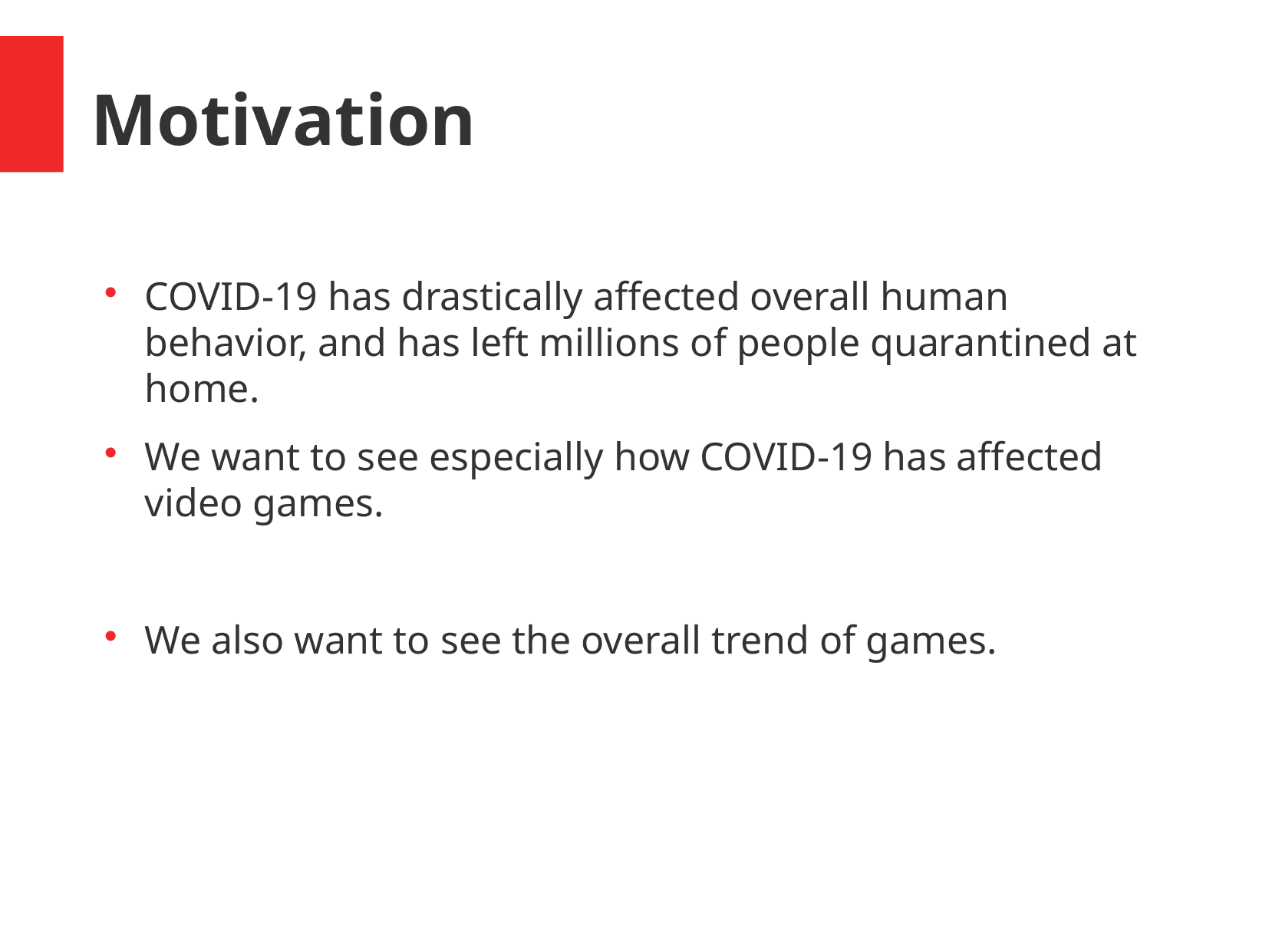

Motivation
COVID-19 has drastically affected overall human behavior, and has left millions of people quarantined at home.
We want to see especially how COVID-19 has affected video games.

We also want to see the overall trend of games.